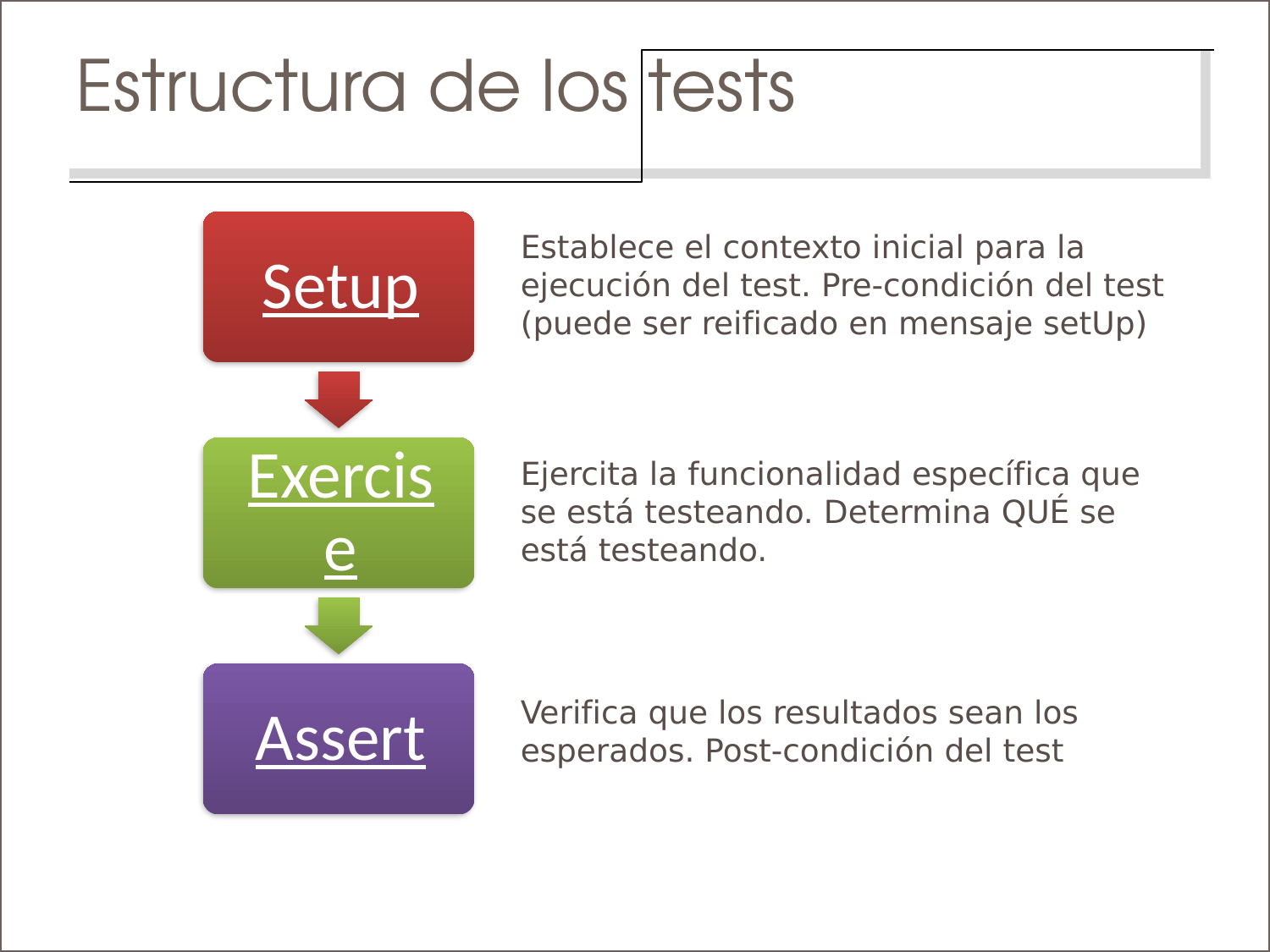

Estructura de los tests
Setup

Exercise

Assert
Establece el contexto inicial para la ejecución del test. Pre-condición del test
(puede ser reificado en mensaje setUp)
Ejercita la funcionalidad específica que se está testeando. Determina QUÉ se está testeando.
Verifica que los resultados sean los esperados. Post-condición del test